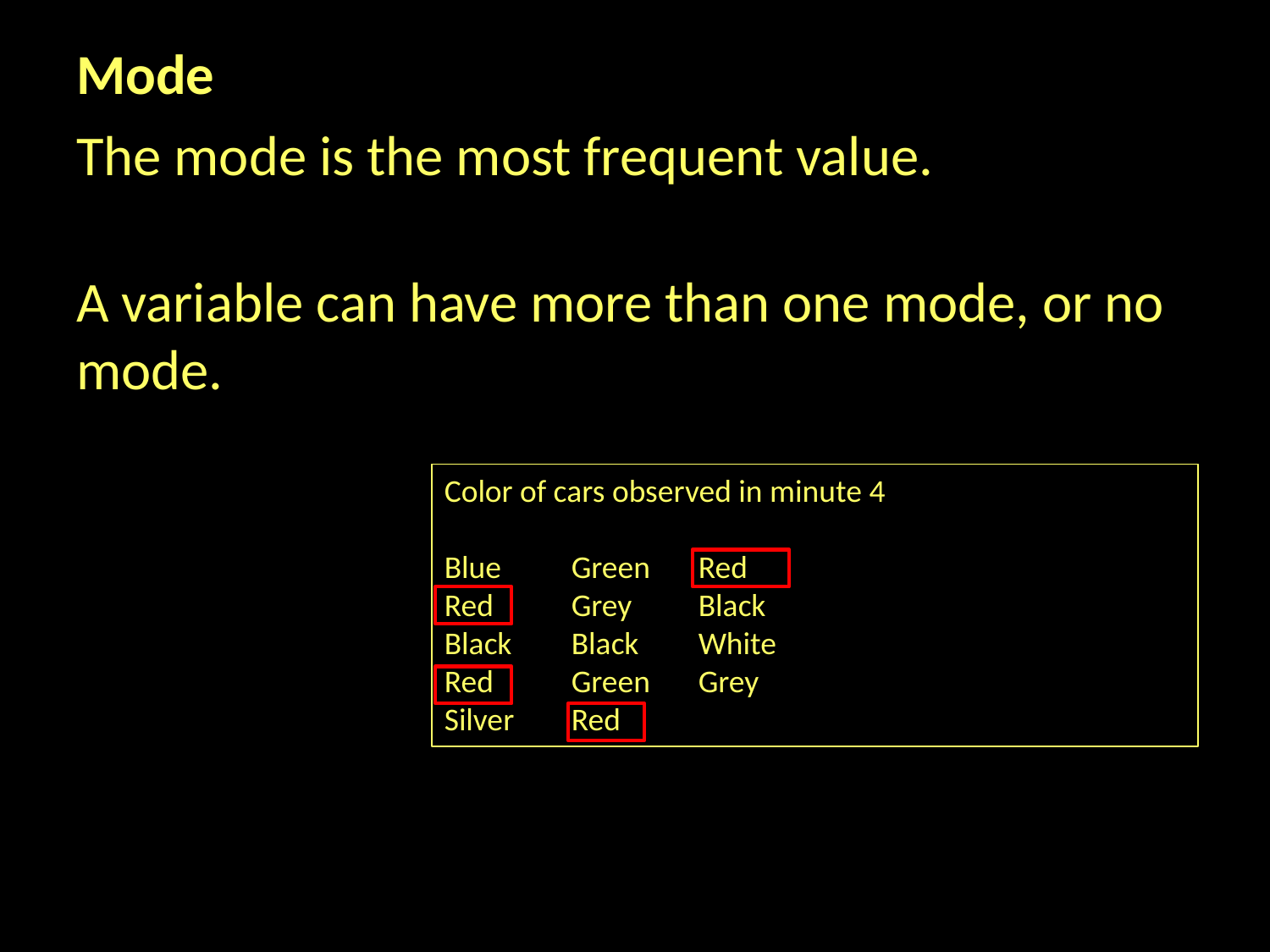

Mode
The mode is the most frequent value.
A variable can have more than one mode, or no mode.
Color of cars observed in minute 4

Blue	Green	Red
Red	Grey	Black
Black	Black	White
Red	Green	Grey
Silver	Red